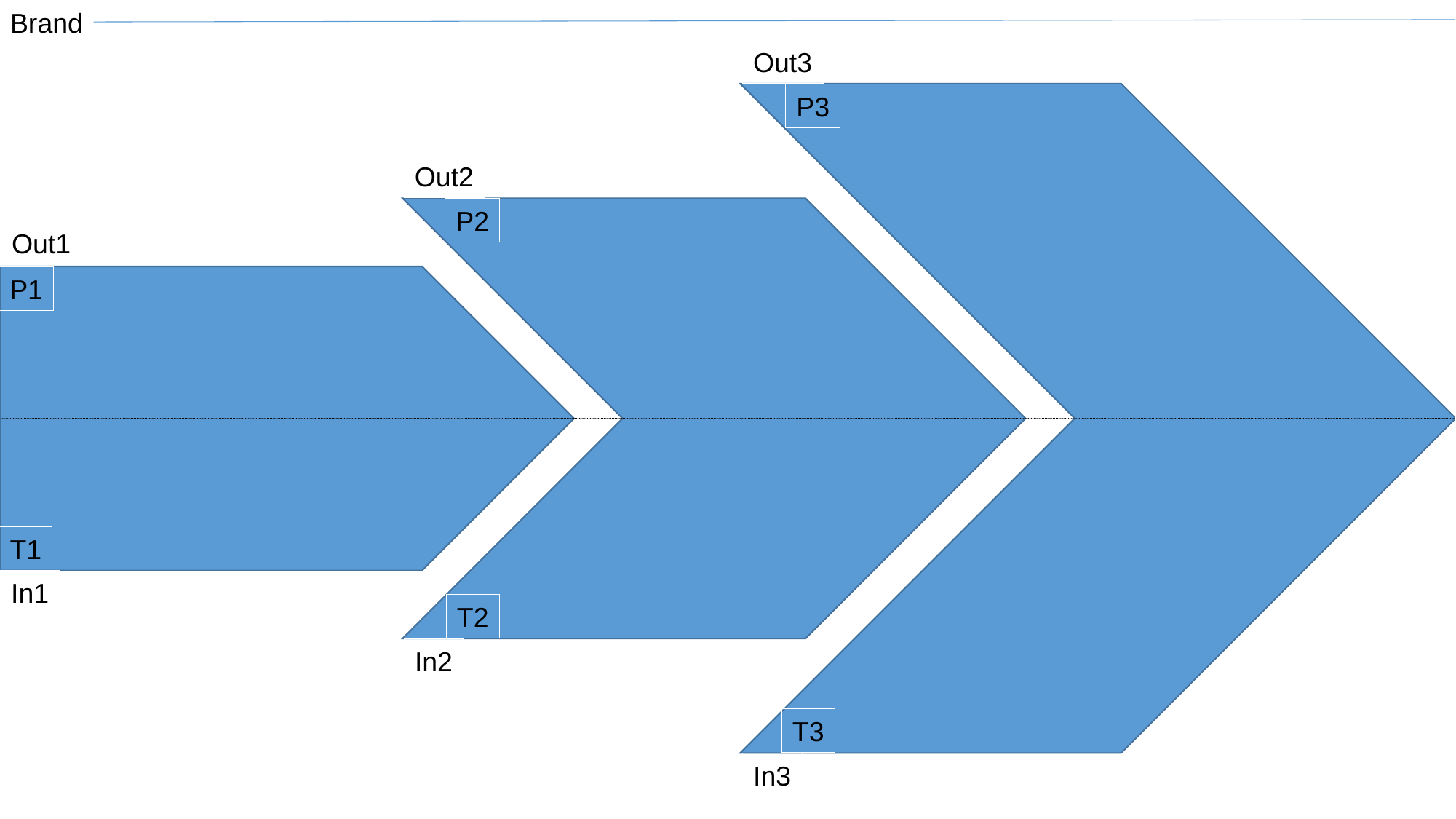

Brand
Out3

P3
Out2

P2
Out1

P1
T1
In1
T2
In2
T3
In3